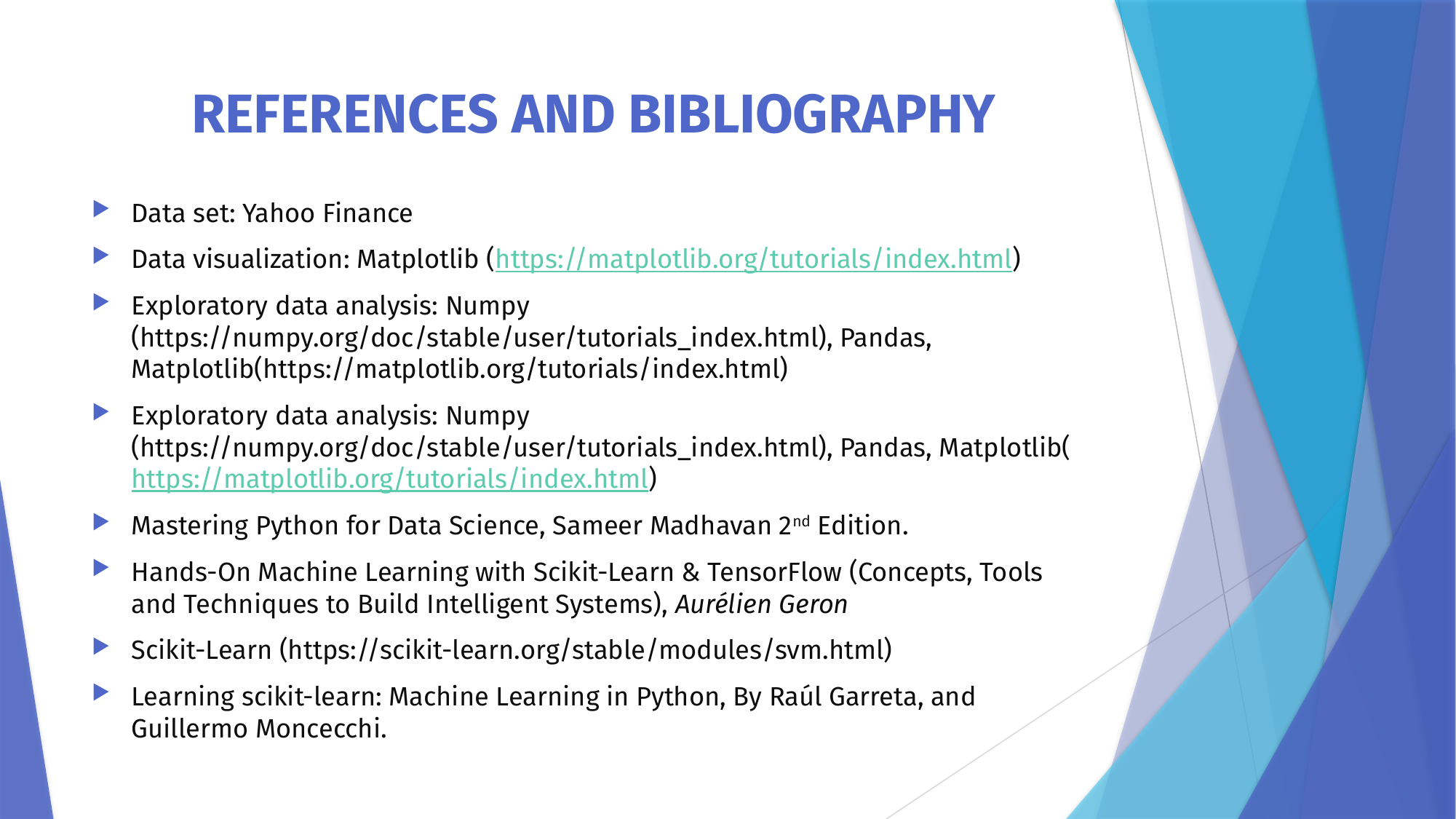

# REFERENCES AND BIBLIOGRAPHY
Data set: Yahoo Finance
Data visualization: Matplotlib (https://matplotlib.org/tutorials/index.html)
Exploratory data analysis: Numpy (https://numpy.org/doc/stable/user/tutorials_index.html), Pandas, Matplotlib(https://matplotlib.org/tutorials/index.html)
Exploratory data analysis: Numpy (https://numpy.org/doc/stable/user/tutorials_index.html), Pandas, Matplotlib(https://matplotlib.org/tutorials/index.html)
Mastering Python for Data Science, Sameer Madhavan 2nd Edition.
Hands-On Machine Learning with Scikit-Learn & TensorFlow (Concepts, Tools and Techniques to Build Intelligent Systems), Aurélien Geron
Scikit-Learn (https://scikit-learn.org/stable/modules/svm.html)
Learning scikit-learn: Machine Learning in Python, By Raúl Garreta, and Guillermo Moncecchi.